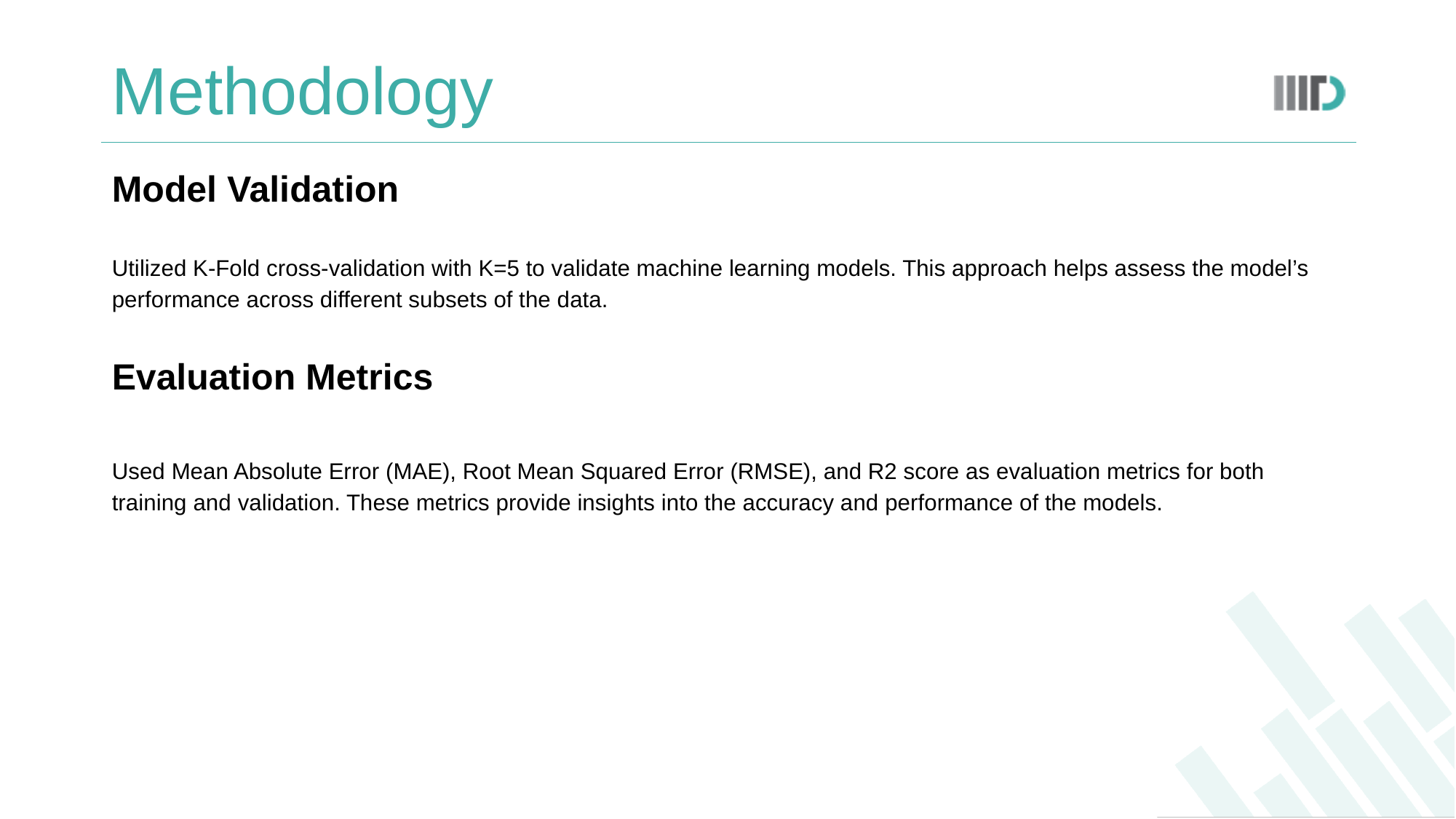

# Methodology
Model Validation

Utilized K-Fold cross-validation with K=5 to validate machine learning models. This approach helps assess the model’s performance across different subsets of the data.

Evaluation Metrics

Used Mean Absolute Error (MAE), Root Mean Squared Error (RMSE), and R2 score as evaluation metrics for both training and validation. These metrics provide insights into the accuracy and performance of the models.